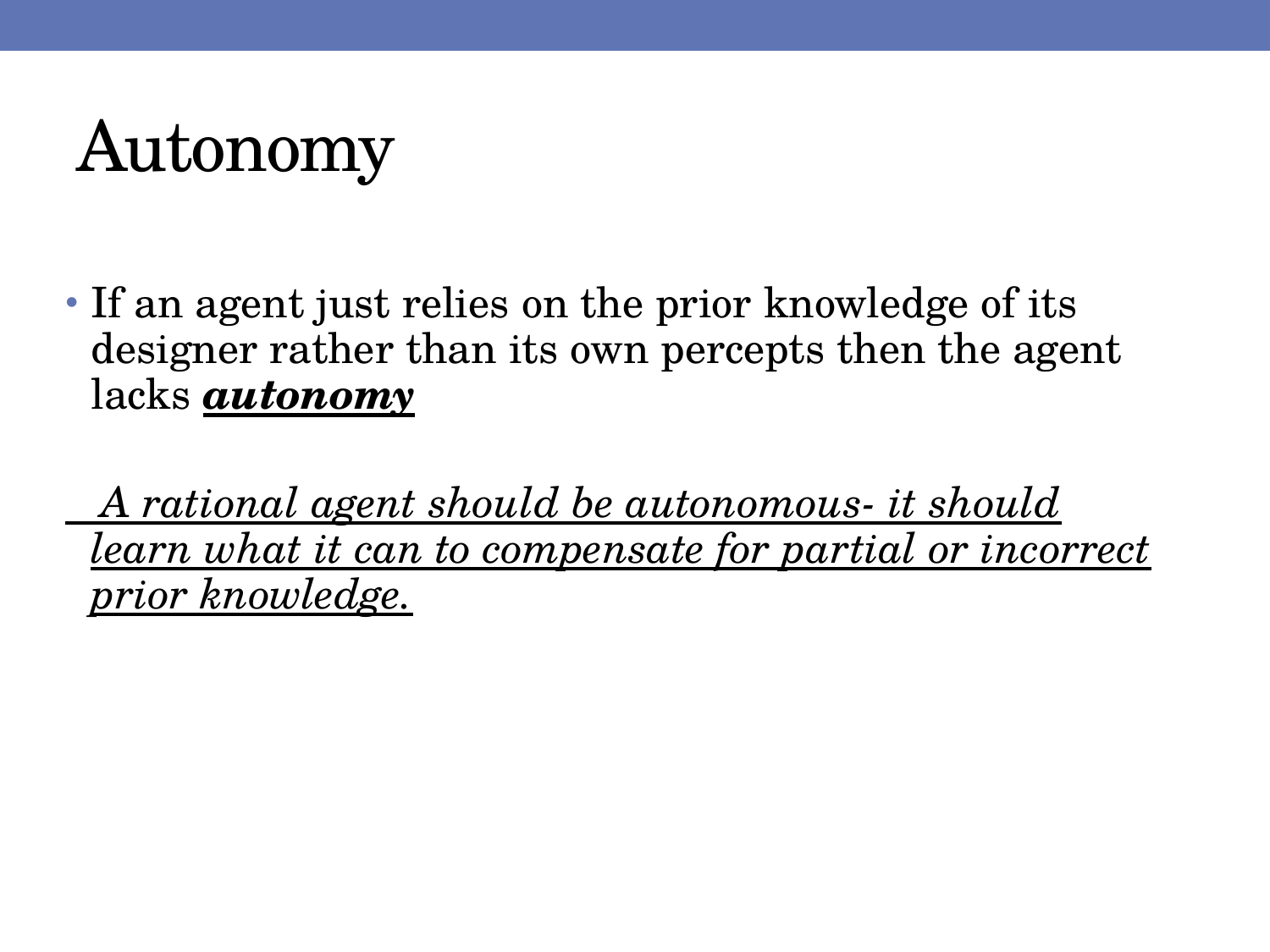

# Autonomy
If an agent just relies on the prior knowledge of its designer rather than its own percepts then the agent lacks autonomy

   A rational agent should be autonomous- it should learn what it can to compensate for partial or incorrect prior knowledge.